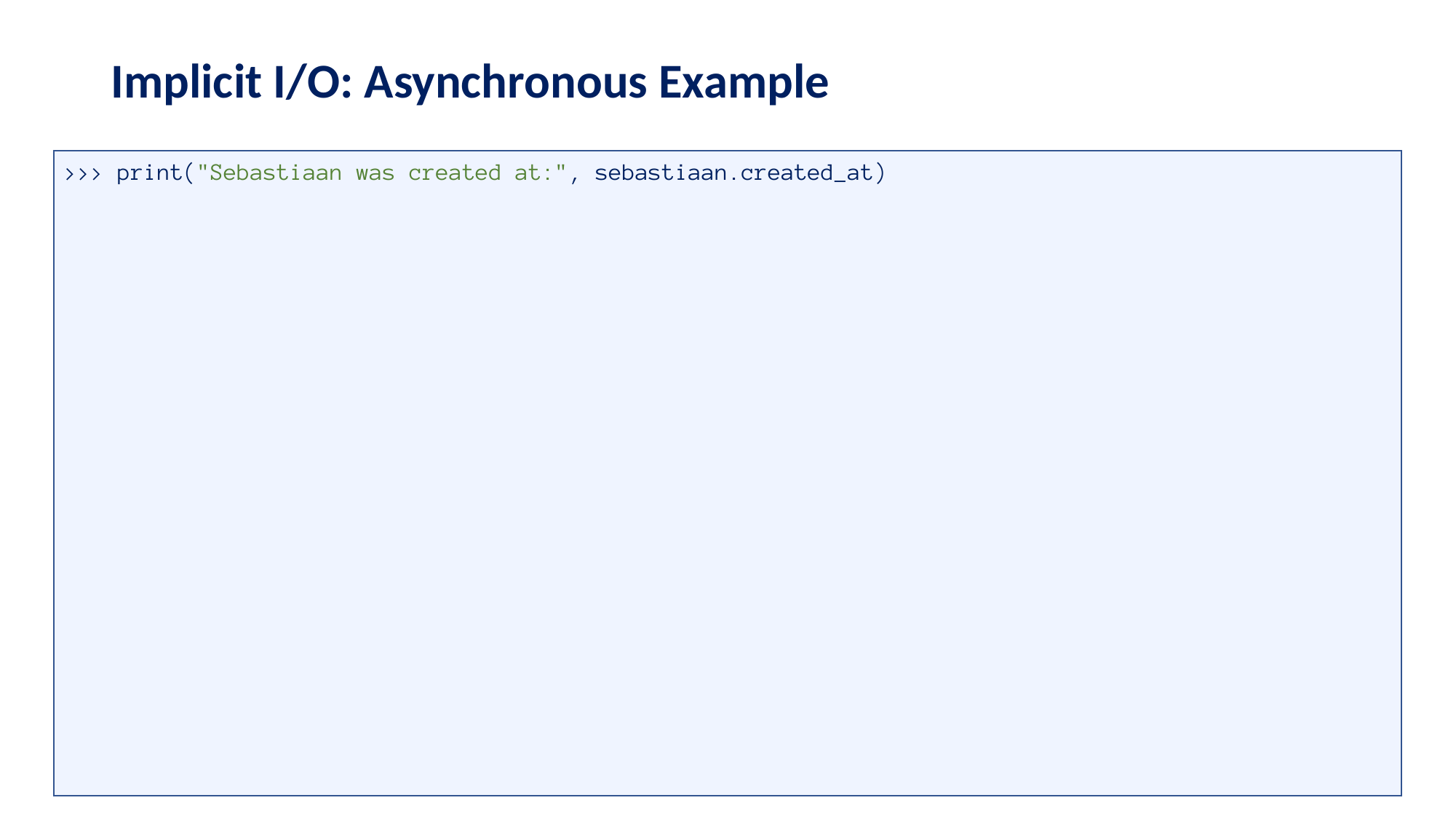

# Implicit I/O: Asynchronous Example
>>> print("Sebastiaan was created at:", sebastiaan.created_at)